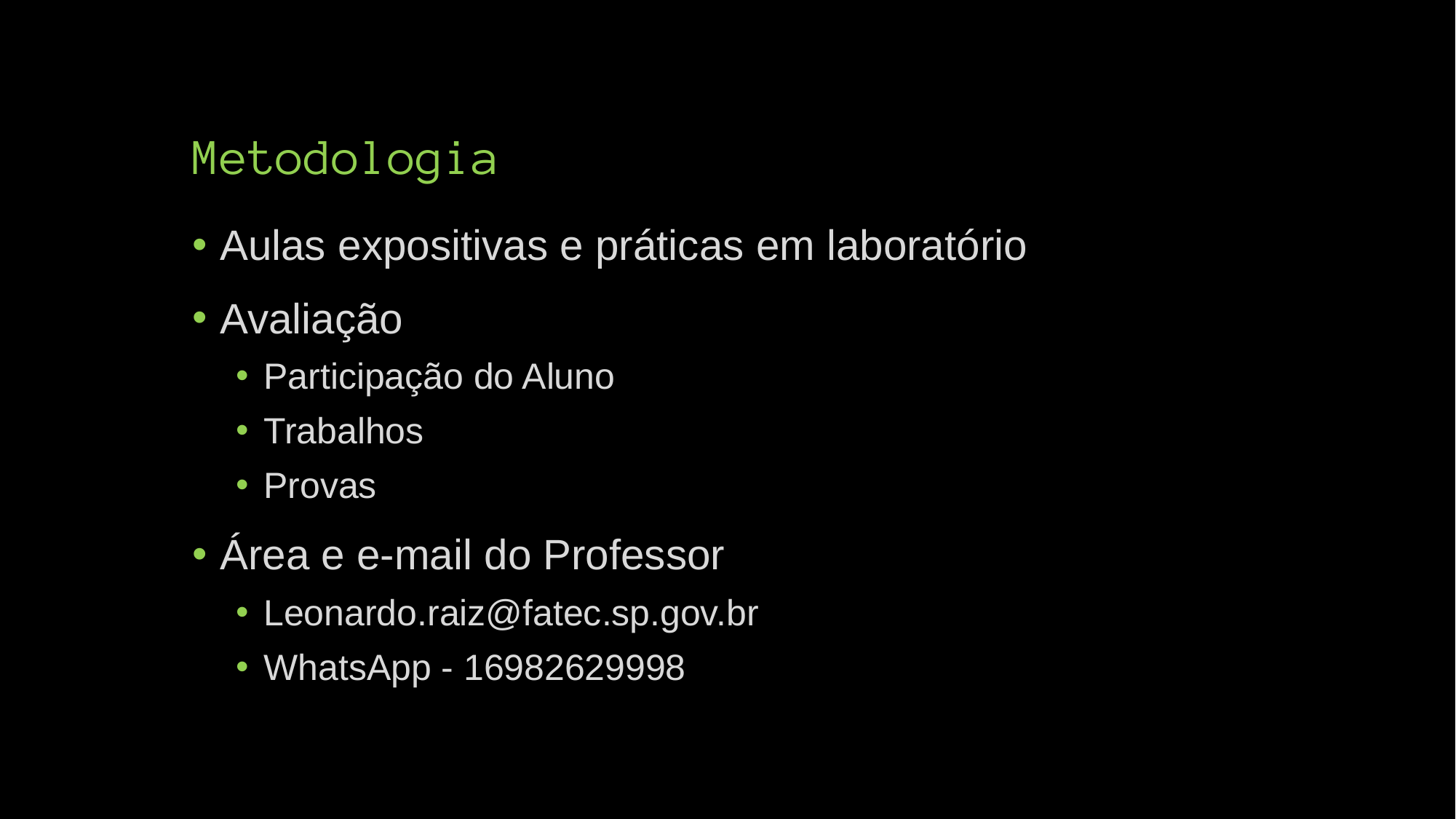

# Metodologia
Aulas expositivas e práticas em laboratório
Avaliação
Participação do Aluno
Trabalhos
Provas
Área e e-mail do Professor
Leonardo.raiz@fatec.sp.gov.br
WhatsApp - 16982629998